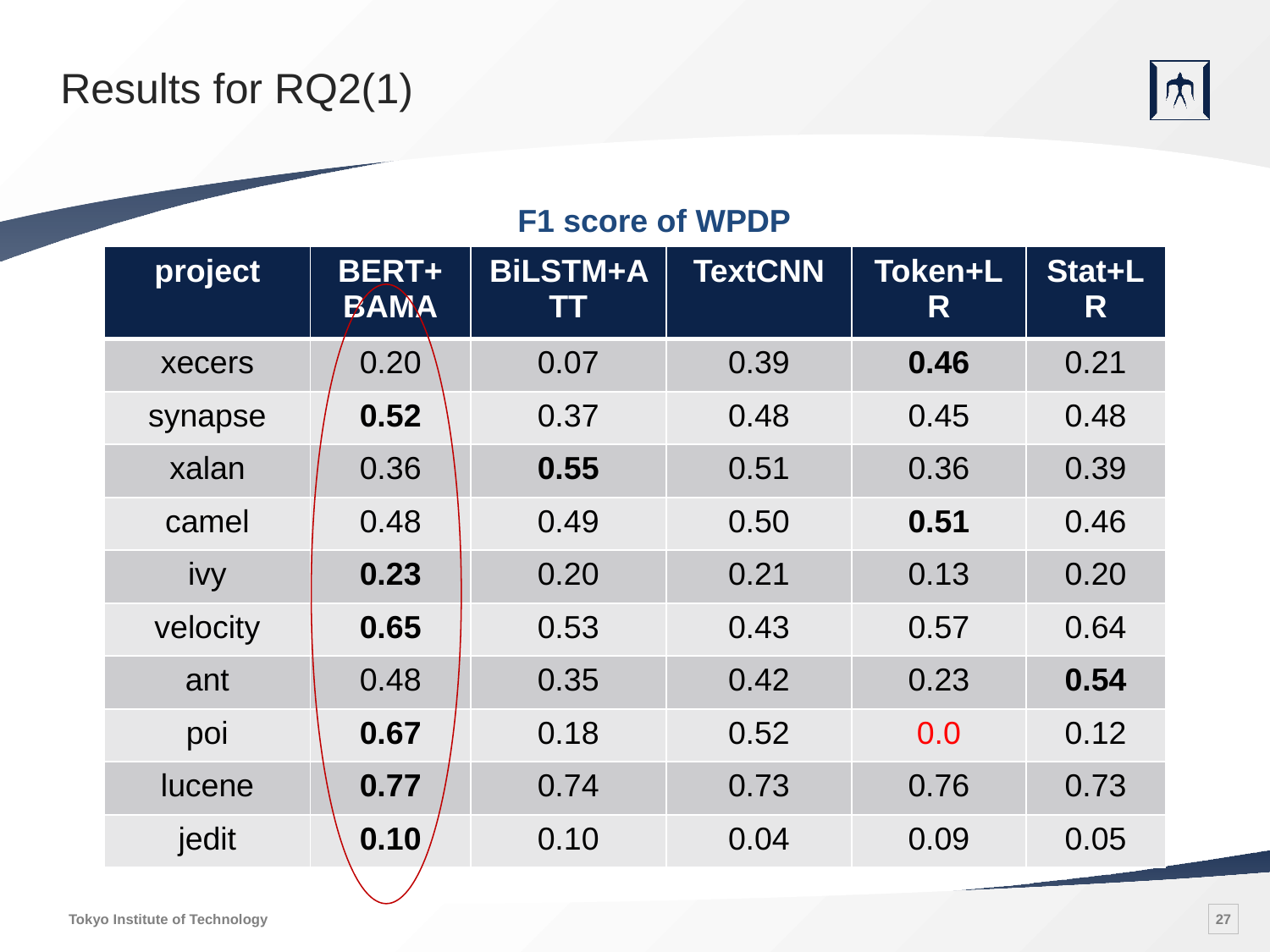

# Results for RQ2(1)
F1 score of WPDP
| project | BERT+ BAMA | BiLSTM+ATT | TextCNN | Token+LR | Stat+LR |
| --- | --- | --- | --- | --- | --- |
| xecers | 0.20 | 0.07 | 0.39 | 0.46 | 0.21 |
| synapse | 0.52 | 0.37 | 0.48 | 0.45 | 0.48 |
| xalan | 0.36 | 0.55 | 0.51 | 0.36 | 0.39 |
| camel | 0.48 | 0.49 | 0.50 | 0.51 | 0.46 |
| ivy | 0.23 | 0.20 | 0.21 | 0.13 | 0.20 |
| velocity | 0.65 | 0.53 | 0.43 | 0.57 | 0.64 |
| ant | 0.48 | 0.35 | 0.42 | 0.23 | 0.54 |
| poi | 0.67 | 0.18 | 0.52 | 0.0 | 0.12 |
| lucene | 0.77 | 0.74 | 0.73 | 0.76 | 0.73 |
| jedit | 0.10 | 0.10 | 0.04 | 0.09 | 0.05 |